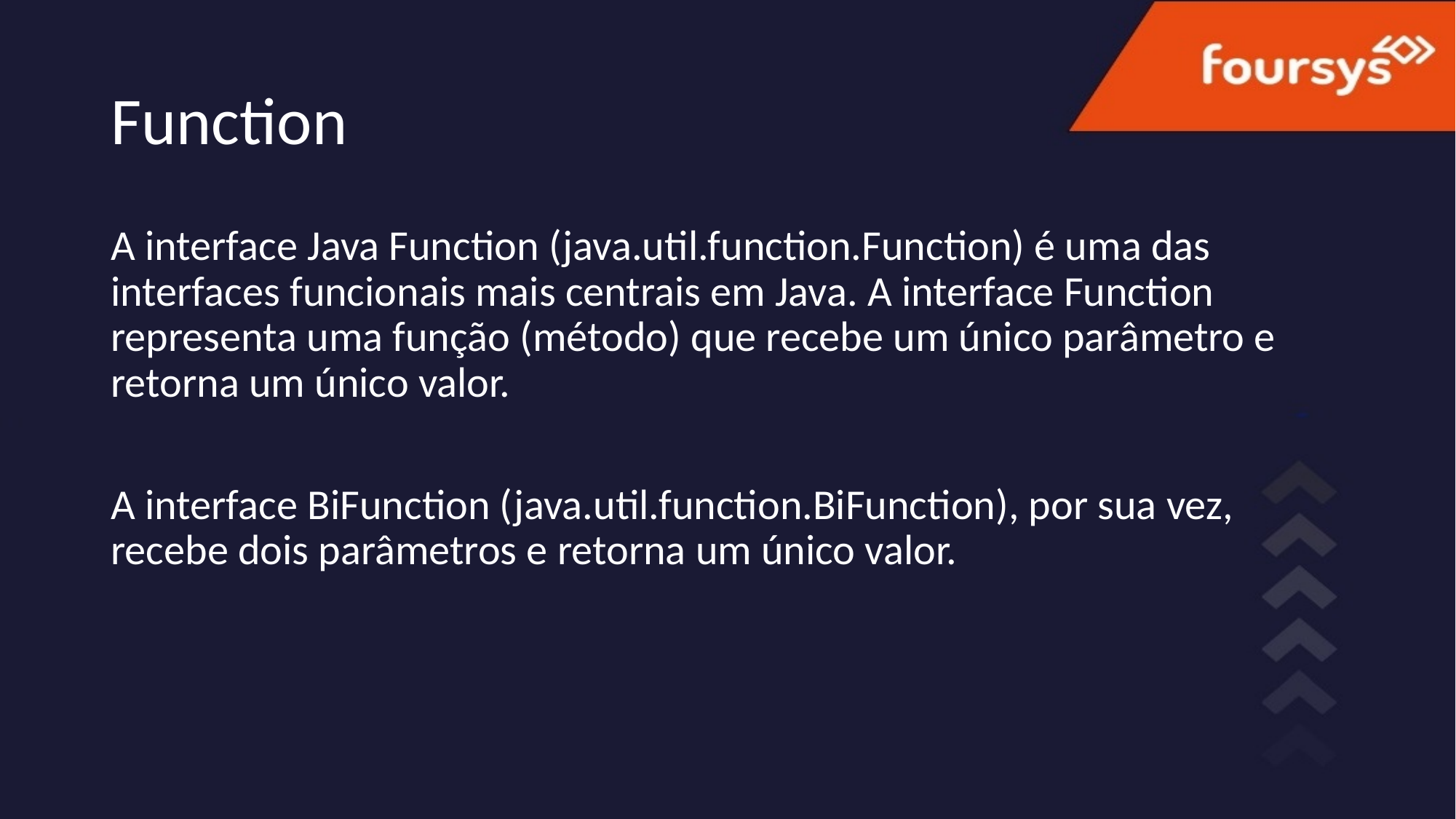

# Function
A interface Java Function (java.util.function.Function) é uma das interfaces funcionais mais centrais em Java. A interface Function representa uma função (método) que recebe um único parâmetro e retorna um único valor.

A interface BiFunction (java.util.function.BiFunction), por sua vez, recebe dois parâmetros e retorna um único valor.